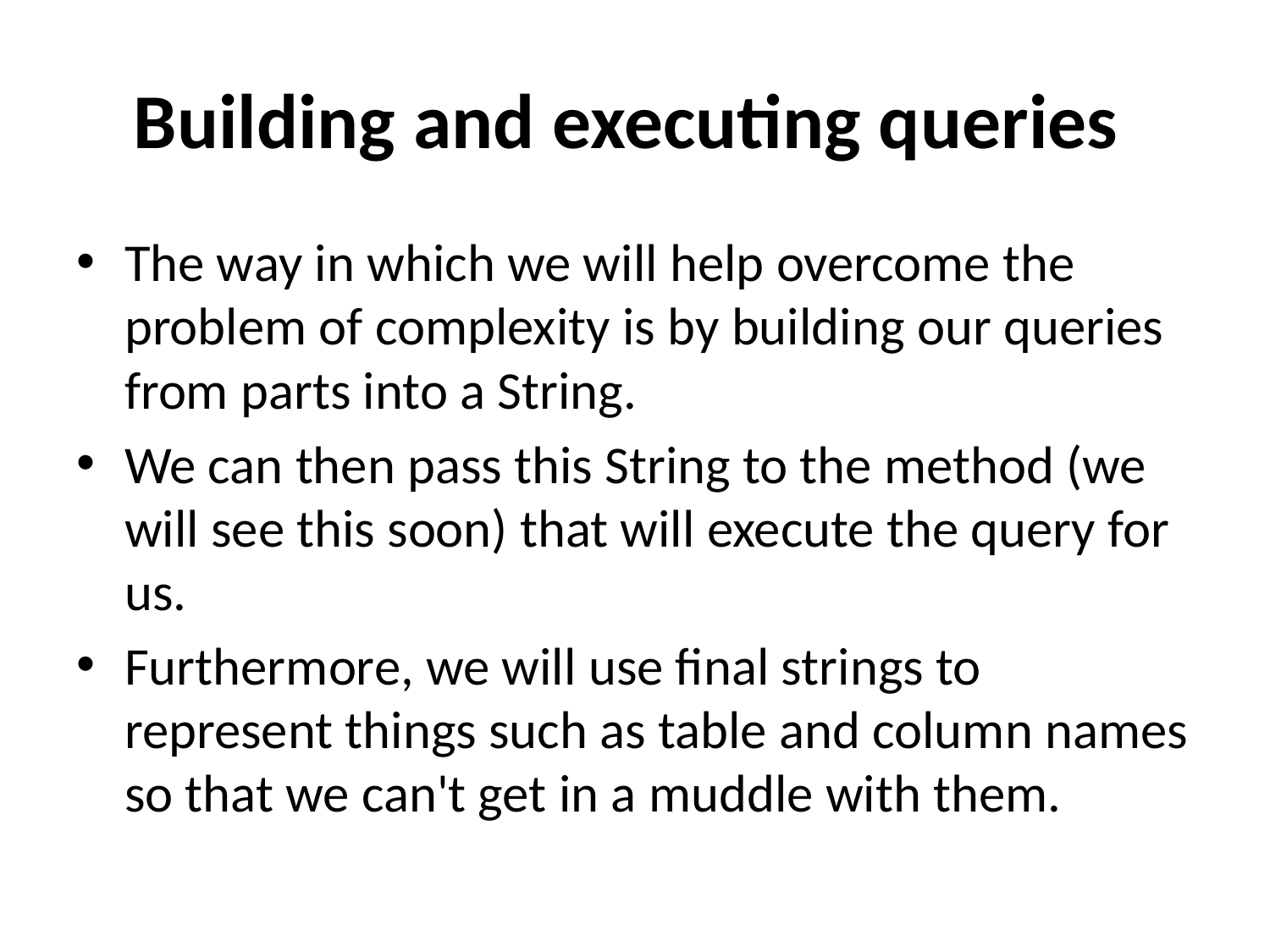

# Building and executing queries
The way in which we will help overcome the problem of complexity is by building our queries from parts into a String.
We can then pass this String to the method (we will see this soon) that will execute the query for us.
Furthermore, we will use final strings to represent things such as table and column names so that we can't get in a muddle with them.